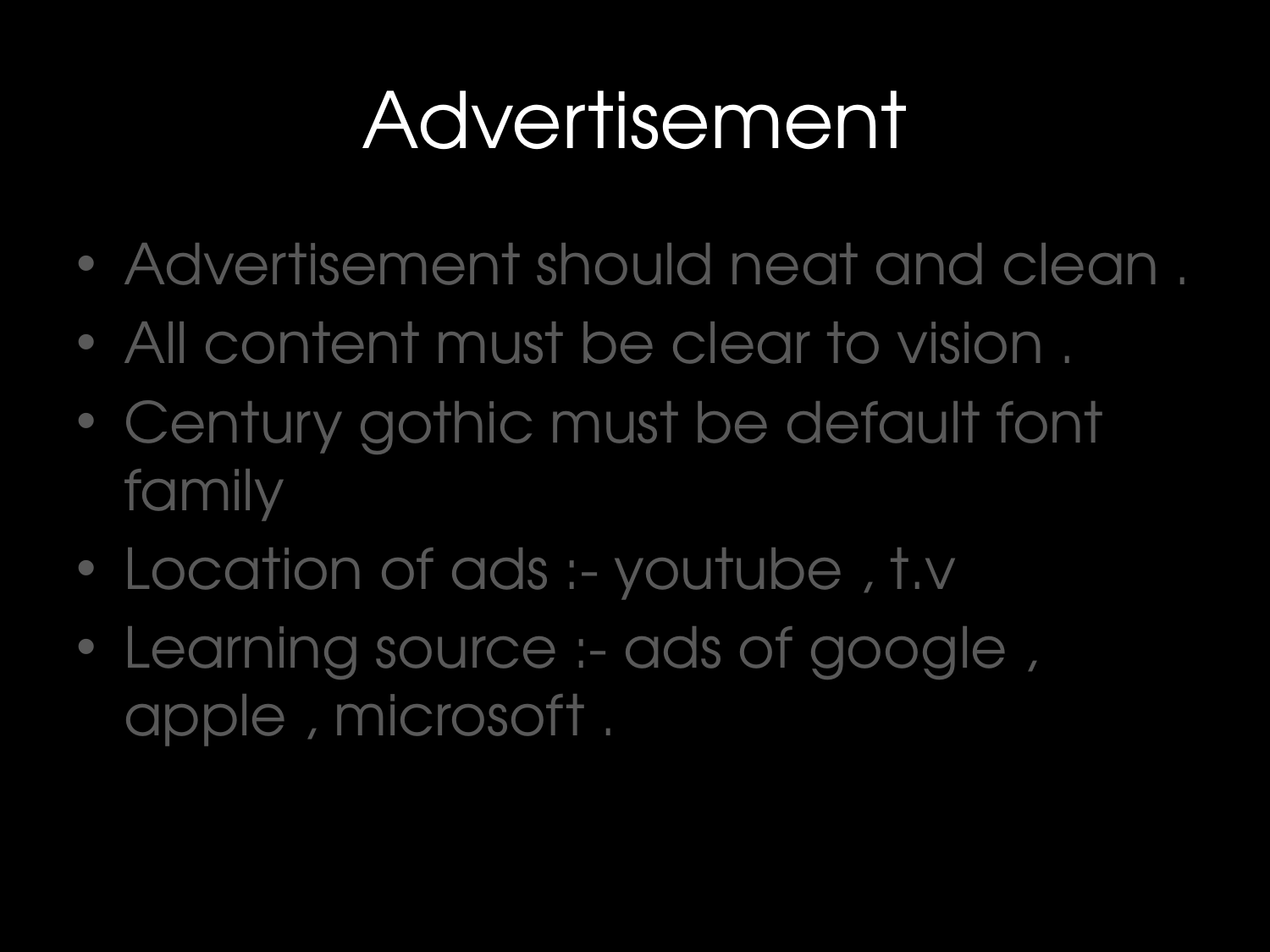

# Advertisement
Advertisement should neat and clean .
All content must be clear to vision .
Century gothic must be default font family
Location of ads :- youtube , t.v
Learning source :- ads of google , apple , microsoft .